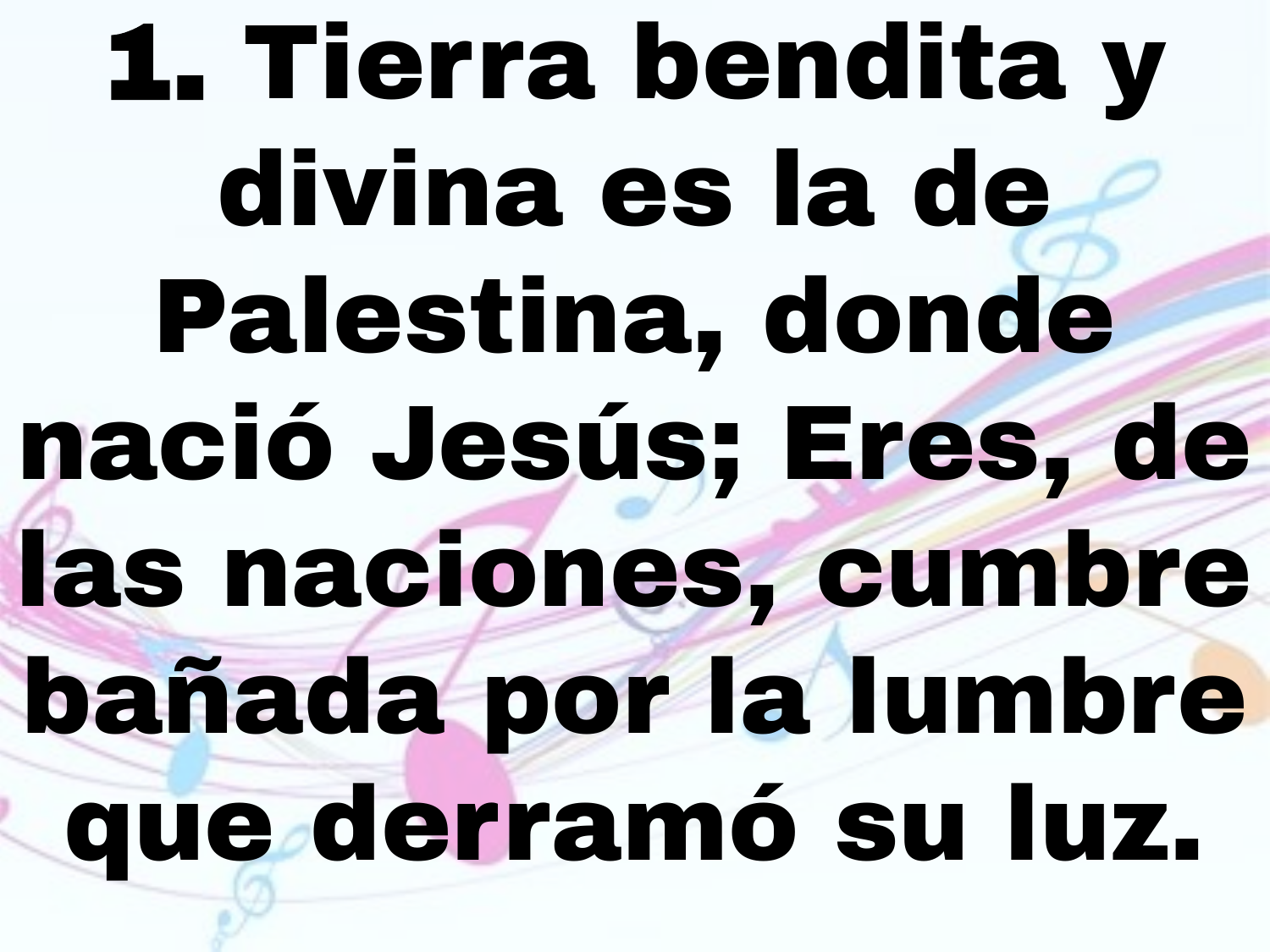

1. Tierra bendita y divina es la de
Palestina, donde nació Jesús; Eres, de las naciones, cumbre bañada por la lumbre que derramó su luz.